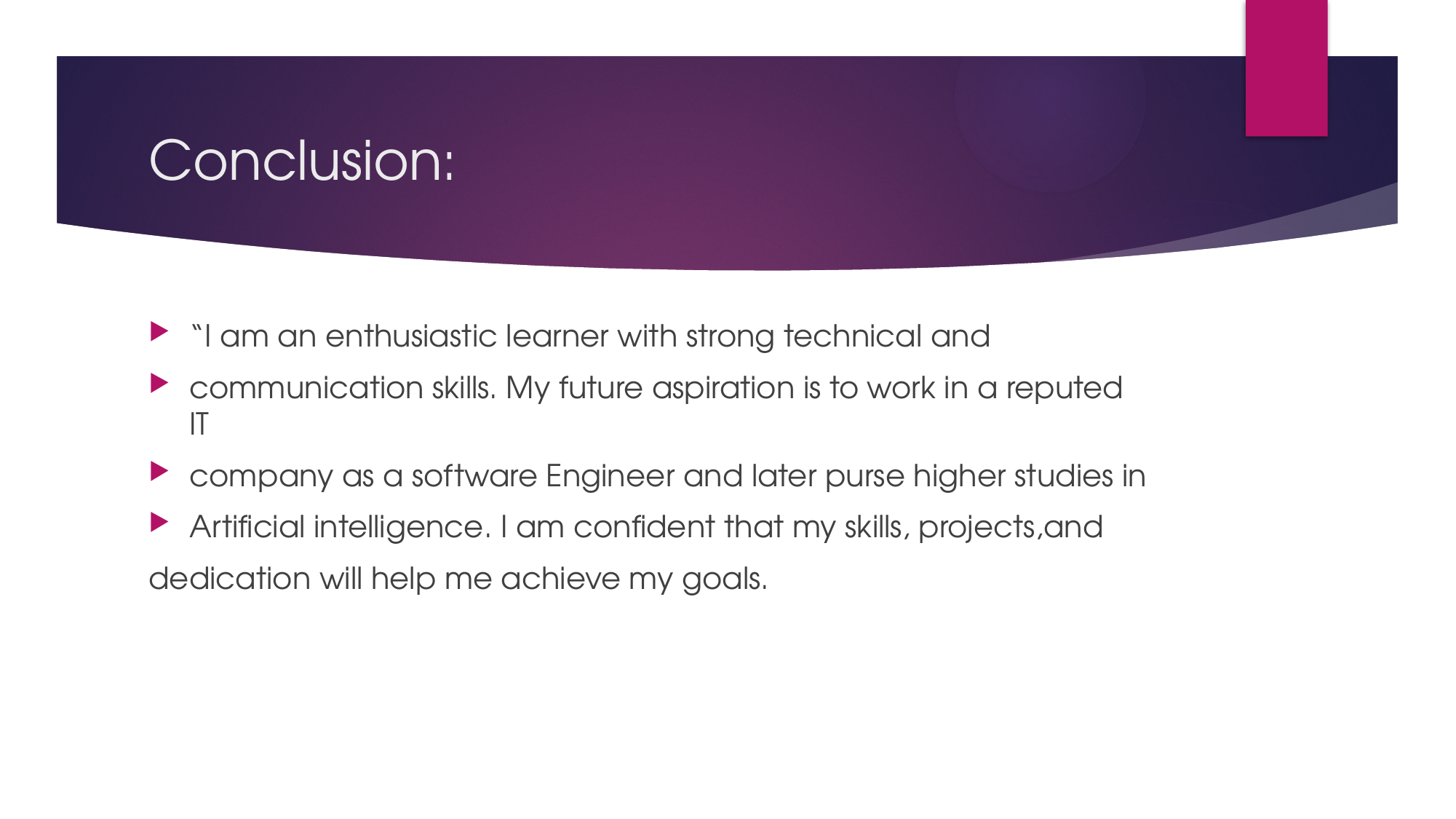

# Conclusion:
“I am an enthusiastic learner with strong technical and
communication skills. My future aspiration is to work in a reputed IT
company as a software Engineer and later purse higher studies in
Artificial intelligence. I am confident that my skills, projects,and
dedication will help me achieve my goals.